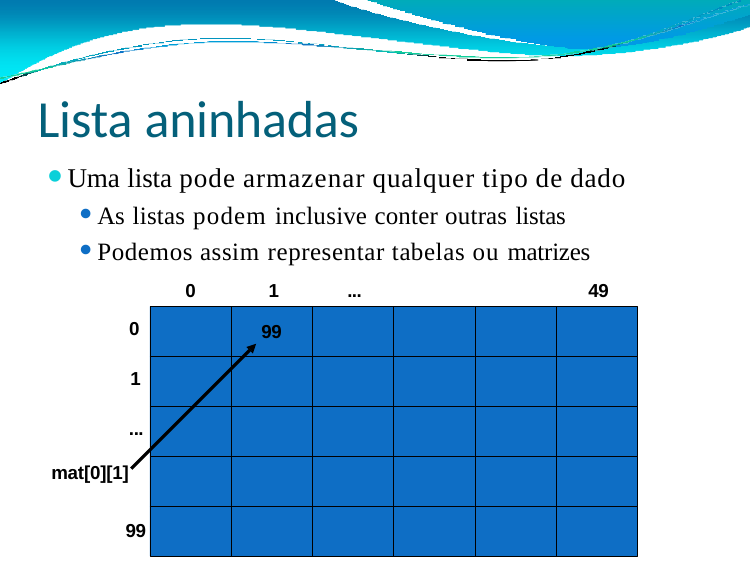

# Lista aninhadas
Uma lista pode armazenar qualquer tipo de dado
As listas podem inclusive conter outras listas
Podemos assim representar tabelas ou matrizes
0	1	...	49
99

0

1

...
mat[0][1]

99